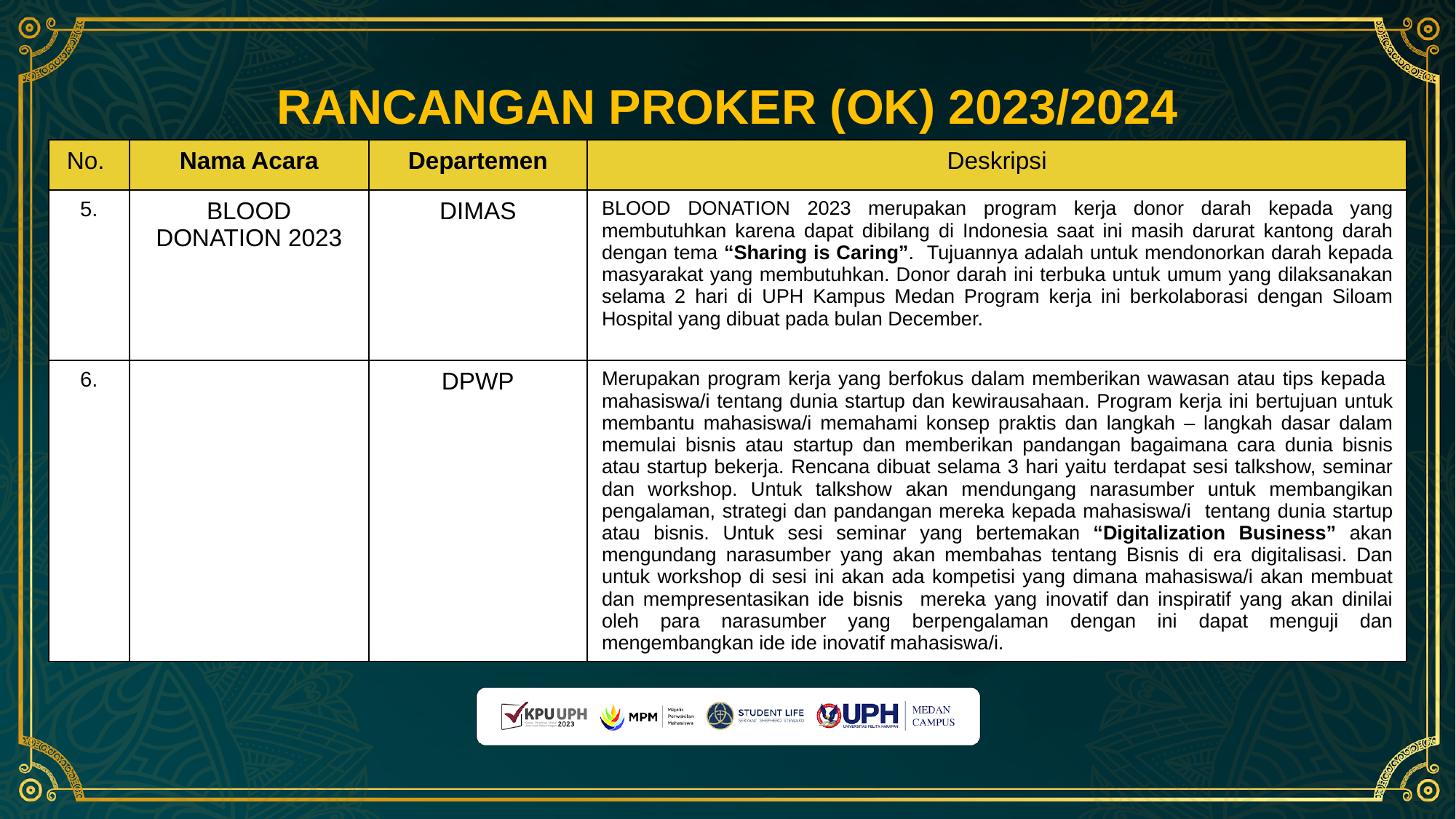

RANCANGAN PROKER (OK) 2023/2024
| No. | Nama Acara | Departemen | Deskripsi |
| --- | --- | --- | --- |
| 5. | BLOOD DONATION 2023 | DIMAS | BLOOD DONATION 2023 merupakan program kerja donor darah kepada yang membutuhkan karena dapat dibilang di Indonesia saat ini masih darurat kantong darah dengan tema “Sharing is Caring”. Tujuannya adalah untuk mendonorkan darah kepada masyarakat yang membutuhkan. Donor darah ini terbuka untuk umum yang dilaksanakan selama 2 hari di UPH Kampus Medan Program kerja ini berkolaborasi dengan Siloam Hospital yang dibuat pada bulan December. |
| 6. |  | DPWP | Merupakan program kerja yang berfokus dalam memberikan wawasan atau tips kepada mahasiswa/i tentang dunia startup dan kewirausahaan. Program kerja ini bertujuan untuk membantu mahasiswa/i memahami konsep praktis dan langkah – langkah dasar dalam memulai bisnis atau startup dan memberikan pandangan bagaimana cara dunia bisnis atau startup bekerja. Rencana dibuat selama 3 hari yaitu terdapat sesi talkshow, seminar dan workshop. Untuk talkshow akan mendungang narasumber untuk membangikan pengalaman, strategi dan pandangan mereka kepada mahasiswa/i tentang dunia startup atau bisnis. Untuk sesi seminar yang bertemakan “Digitalization Business” akan mengundang narasumber yang akan membahas tentang Bisnis di era digitalisasi. Dan untuk workshop di sesi ini akan ada kompetisi yang dimana mahasiswa/i akan membuat dan mempresentasikan ide bisnis mereka yang inovatif dan inspiratif yang akan dinilai oleh para narasumber yang berpengalaman dengan ini dapat menguji dan mengembangkan ide ide inovatif mahasiswa/i. |